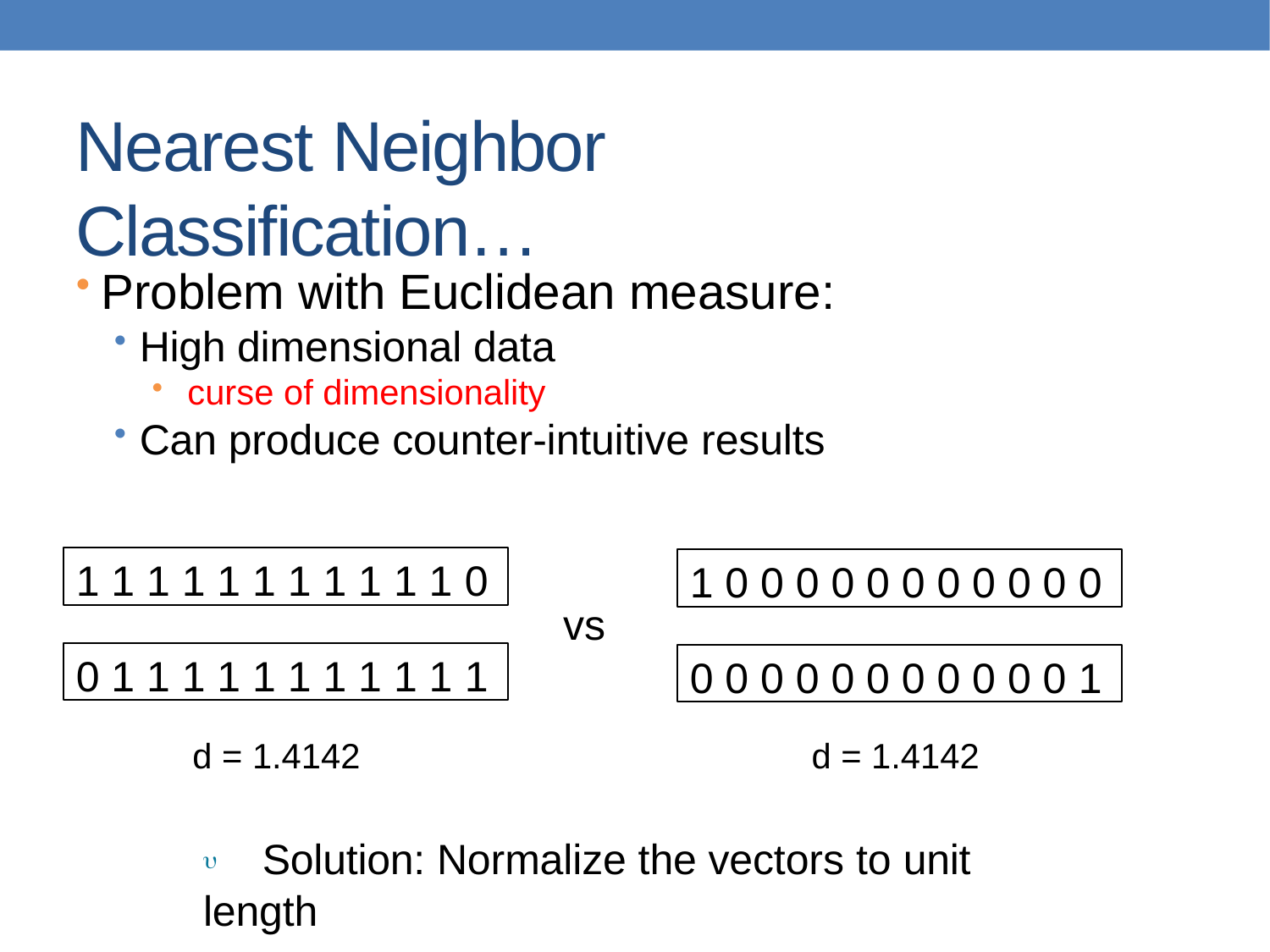

# Nearest Neighbor Classification…
Problem with Euclidean measure:
High dimensional data
curse of dimensionality
Can produce counter-intuitive results
1 1 1 1 1 1 1 1 1 1 1 0
1 0 0 0 0 0 0 0 0 0 0 0
vs
0 1 1 1 1 1 1 1 1 1 1 1
0 0 0 0 0 0 0 0 0 0 0 1
d = 1.4142	d = 1.4142

υ Solution: Normalize the vectors to unit length